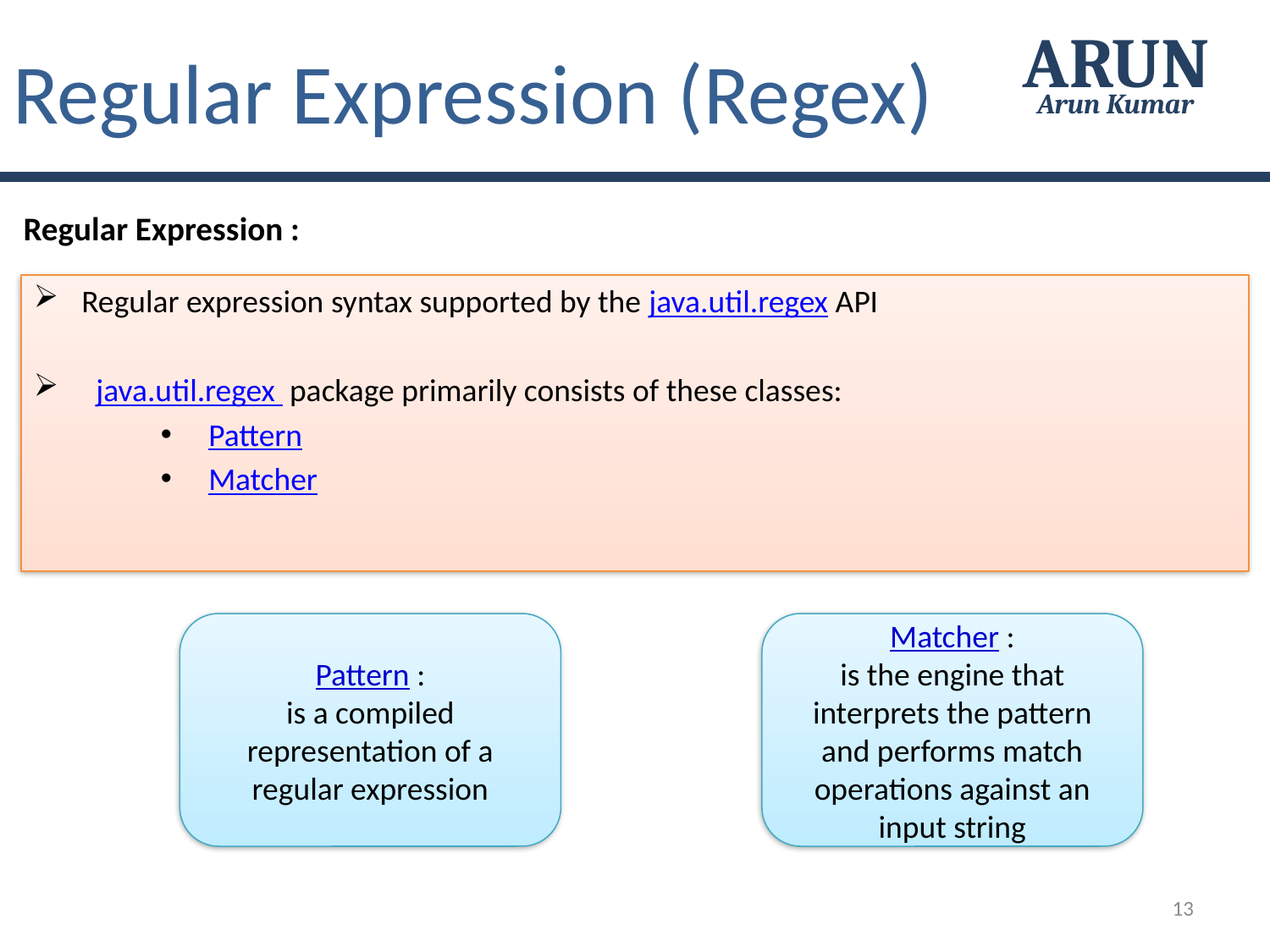

Regular Expression (Regex)

ARUN
Arun Kumar

Regular Expression :
Regular expression syntax supported by the java.util.regex API

  java.util.regex  package primarily consists of these classes:
Pattern
Matcher
Pattern :
is a compiled representation of a regular expression
Matcher :
is the engine that interprets the pattern and performs match operations against an input string
13